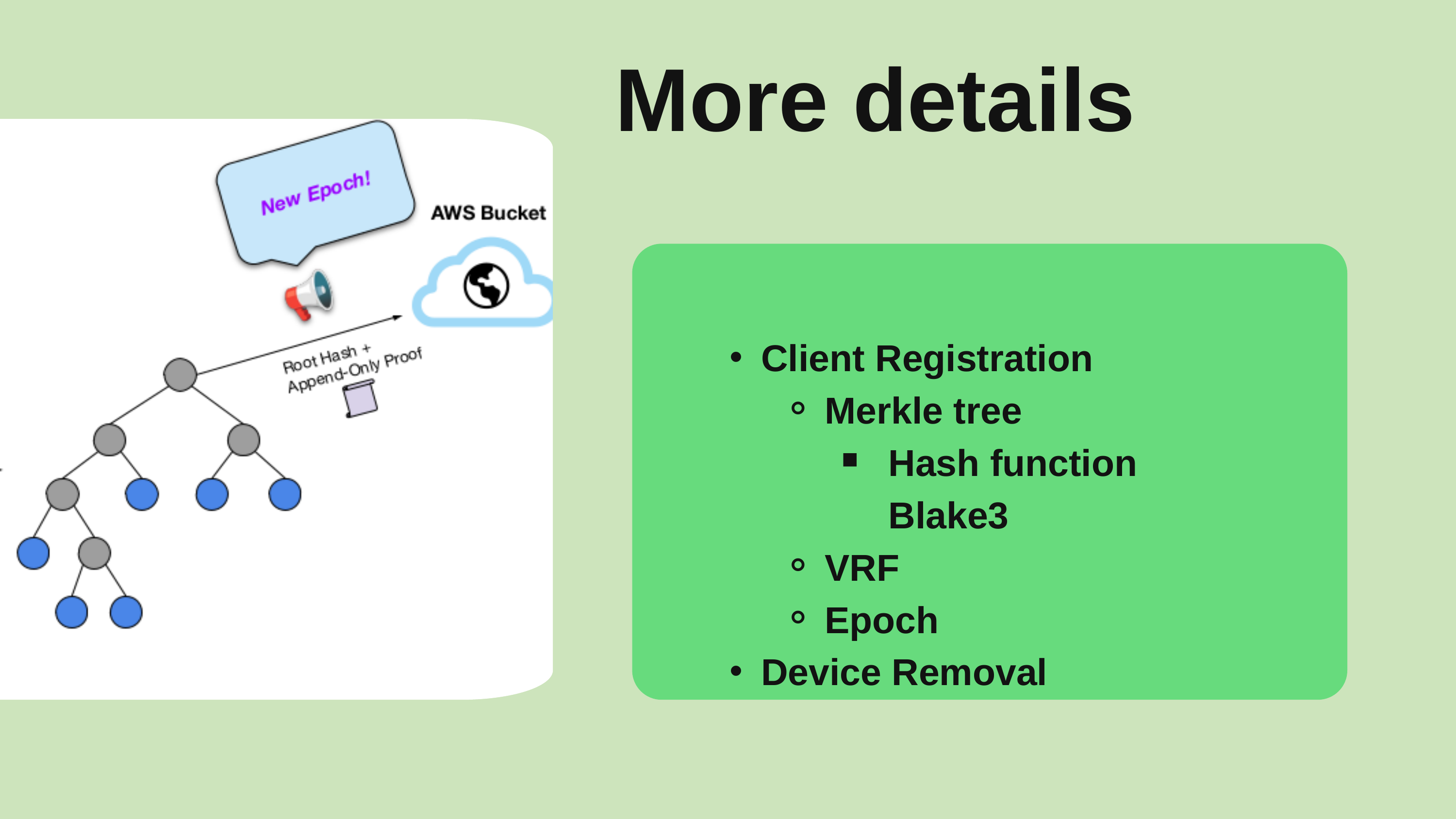

More details

Client Registration
Merkle tree
Hash function Blake3
VRF
Epoch
Device Removal